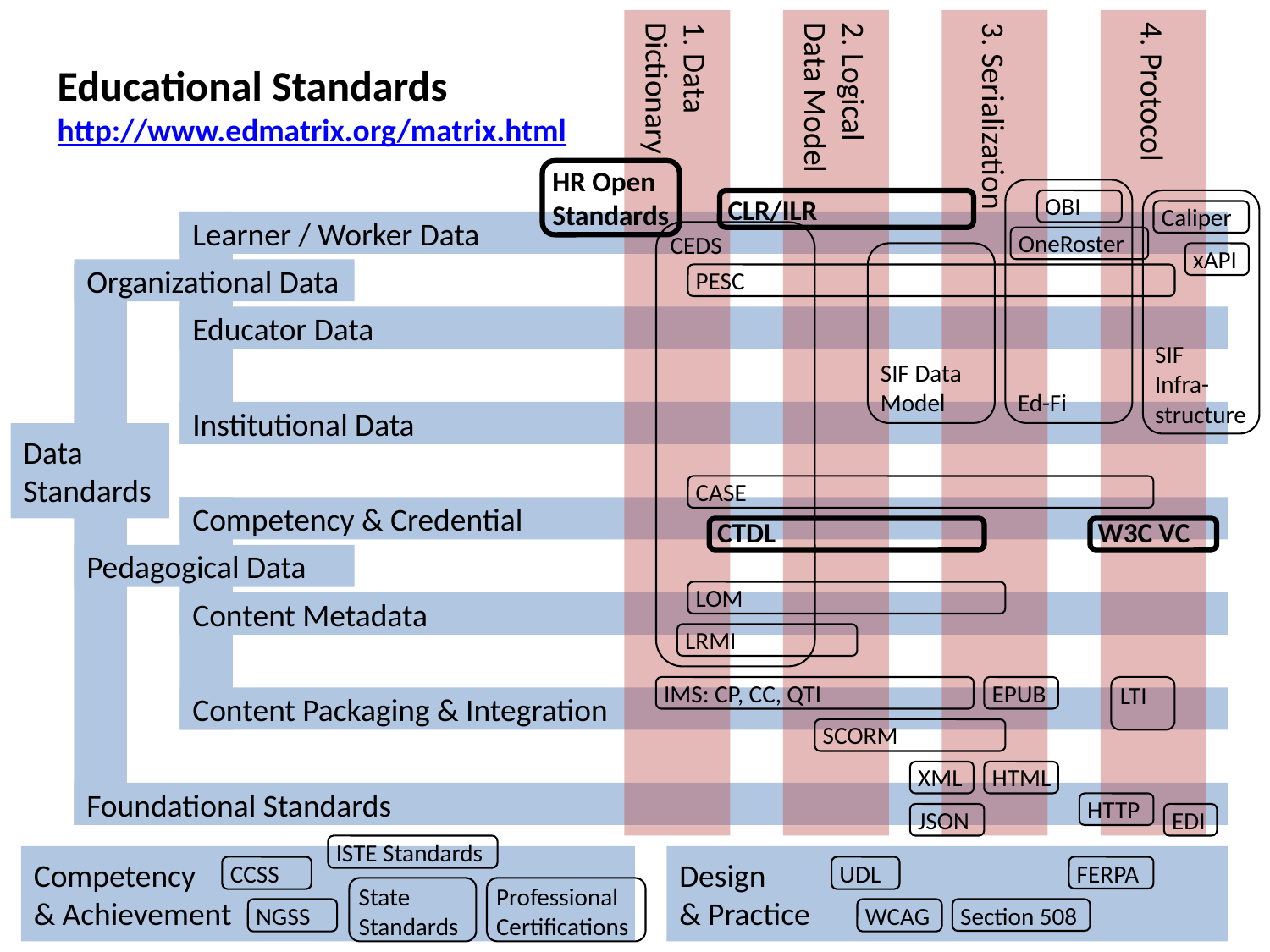

1. Data
Dictionary
2. Logical
Data Model
3. Serialization
4. Protocol
Educational Standards
http://www.edmatrix.org/matrix.html
HR Open
Standards
Ed-Fi
CLR/ILR
OBI
SIF
Infra-structure
Caliper

Learner / Worker Data
CEDS
OneRoster
SIF Data Model
xAPI
Organizational Data

PESC
Educator Data
Institutional Data
Data
Standards
CASE

Competency & Credential
CTDL
W3C VC
Pedagogical Data
LOM
Content Metadata
LRMI
IMS: CP, CC, QTI
EPUB
LTI
Content Packaging & Integration
SCORM
XML
HTML
Foundational Standards
HTTP
JSON
EDI
ISTE Standards
Competency
& Achievement
Design
& Practice
CCSS
UDL
FERPA
State Standards
Professional
Certifications
NGSS
WCAG
Section 508